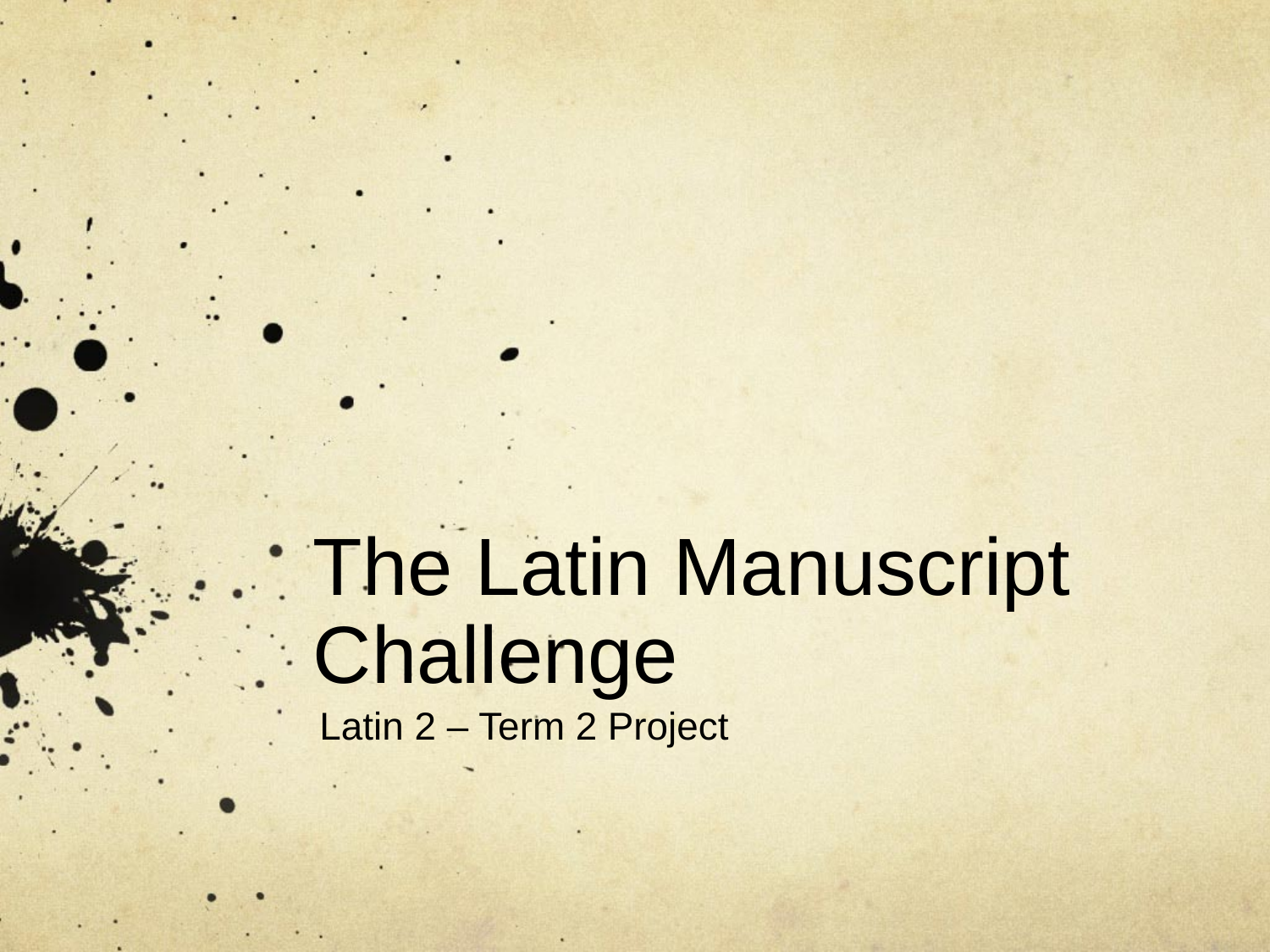

# The Latin Manuscript Challenge
Latin 2 – Term 2 Project